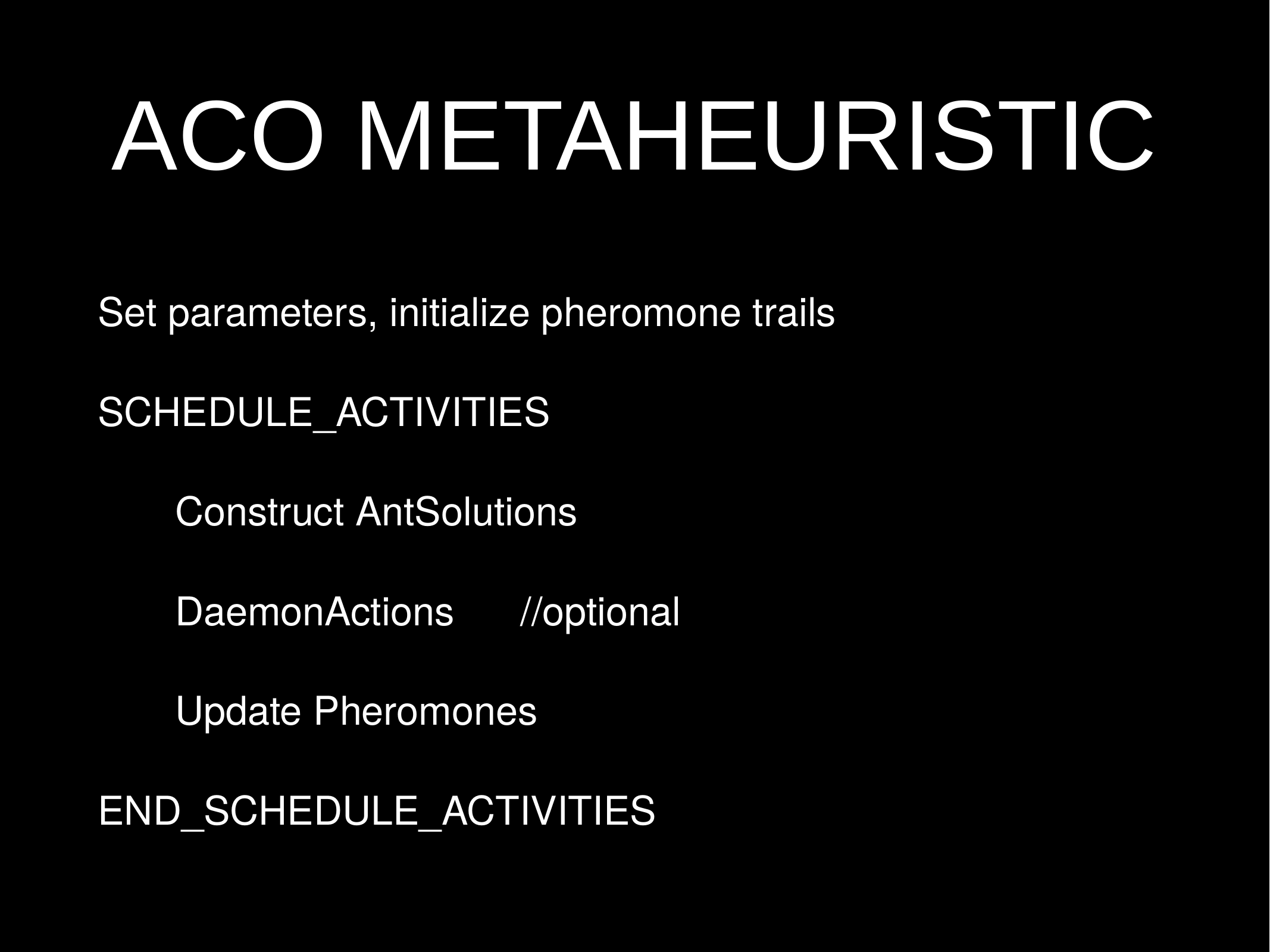

# ACO METAHEURISTIC
Set parameters, initialize pheromone trails
SCHEDULE_ACTIVITIES
       Construct AntSolutions
       DaemonActions      //optional
       Update Pheromones
END_SCHEDULE_ACTIVITIES